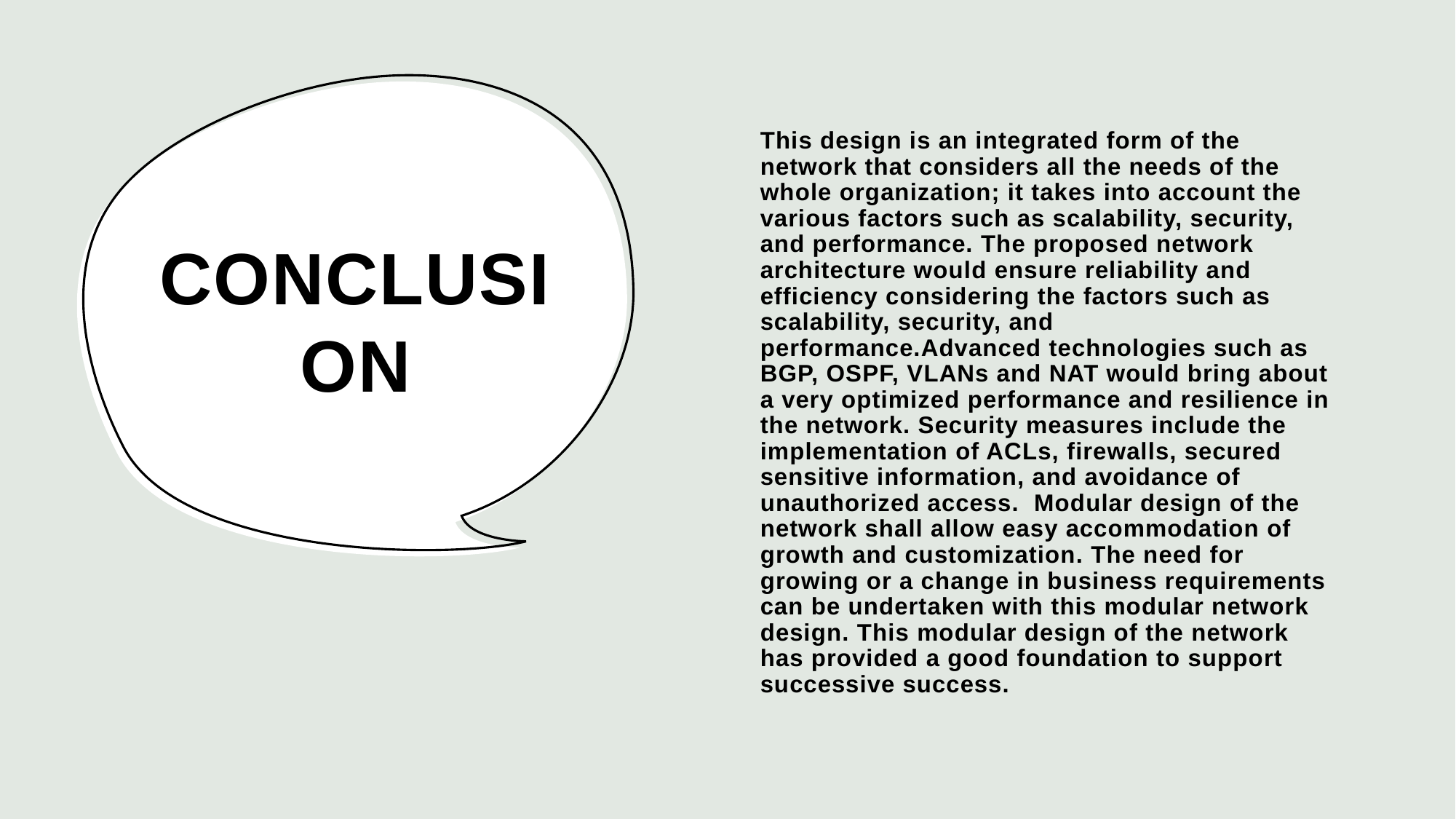

This design is an integrated form of the network that considers all the needs of the whole organization; it takes into account the various factors such as scalability, security, and performance. The proposed network architecture would ensure reliability and efficiency considering the factors such as scalability, security, and performance.Advanced technologies such as BGP, OSPF, VLANs and NAT would bring about a very optimized performance and resilience in the network. Security measures include the implementation of ACLs, firewalls, secured sensitive information, and avoidance of unauthorized access.  Modular design of the network shall allow easy accommodation of growth and customization. The need for growing or a change in business requirements can be undertaken with this modular network design. This modular design of the network has provided a good foundation to support successive success.
# CONCLUSION